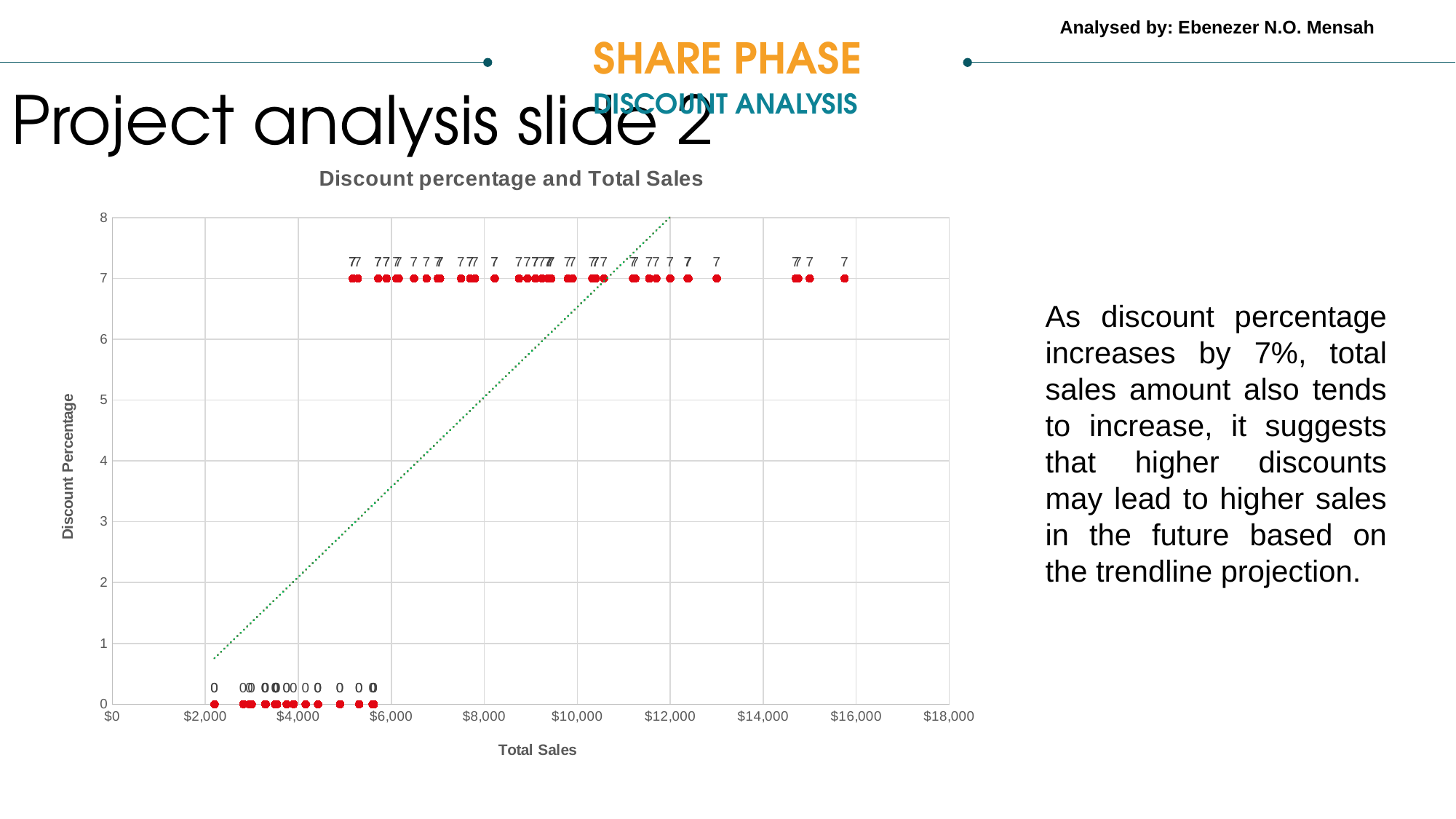

SHARE PHASE
Project analysis slide 2
DISCOUNT ANALYSIS

### Chart: Discount percentage and Total Sales

| Category |  |
|---|---|
As discount percentage increases by 7%, total sales amount also tends to increase, it suggests that higher discounts may lead to higher sales in the future based on the trendline projection.